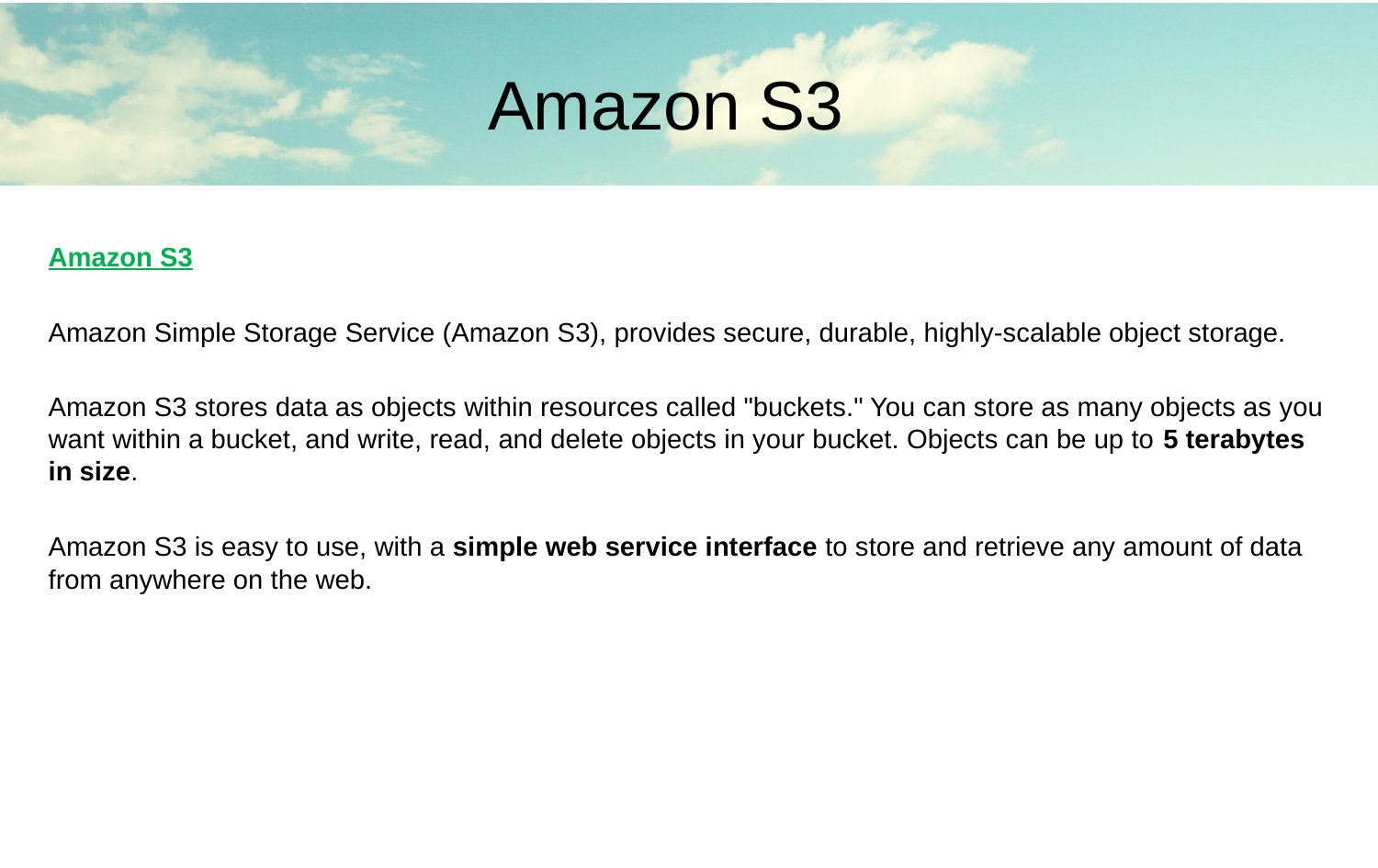

Amazon S3

Amazon S3

Amazon Simple Storage Service (Amazon S3), provides secure, durable, highly-scalable object storage.

Amazon S3 stores data as objects within resources called "buckets." You can store as many objects as you want within a bucket, and write, read, and delete objects in your bucket. Objects can be up to 5 terabytes in size.

Amazon S3 is easy to use, with a simple web service interface to store and retrieve any amount of data from anywhere on the web.

#